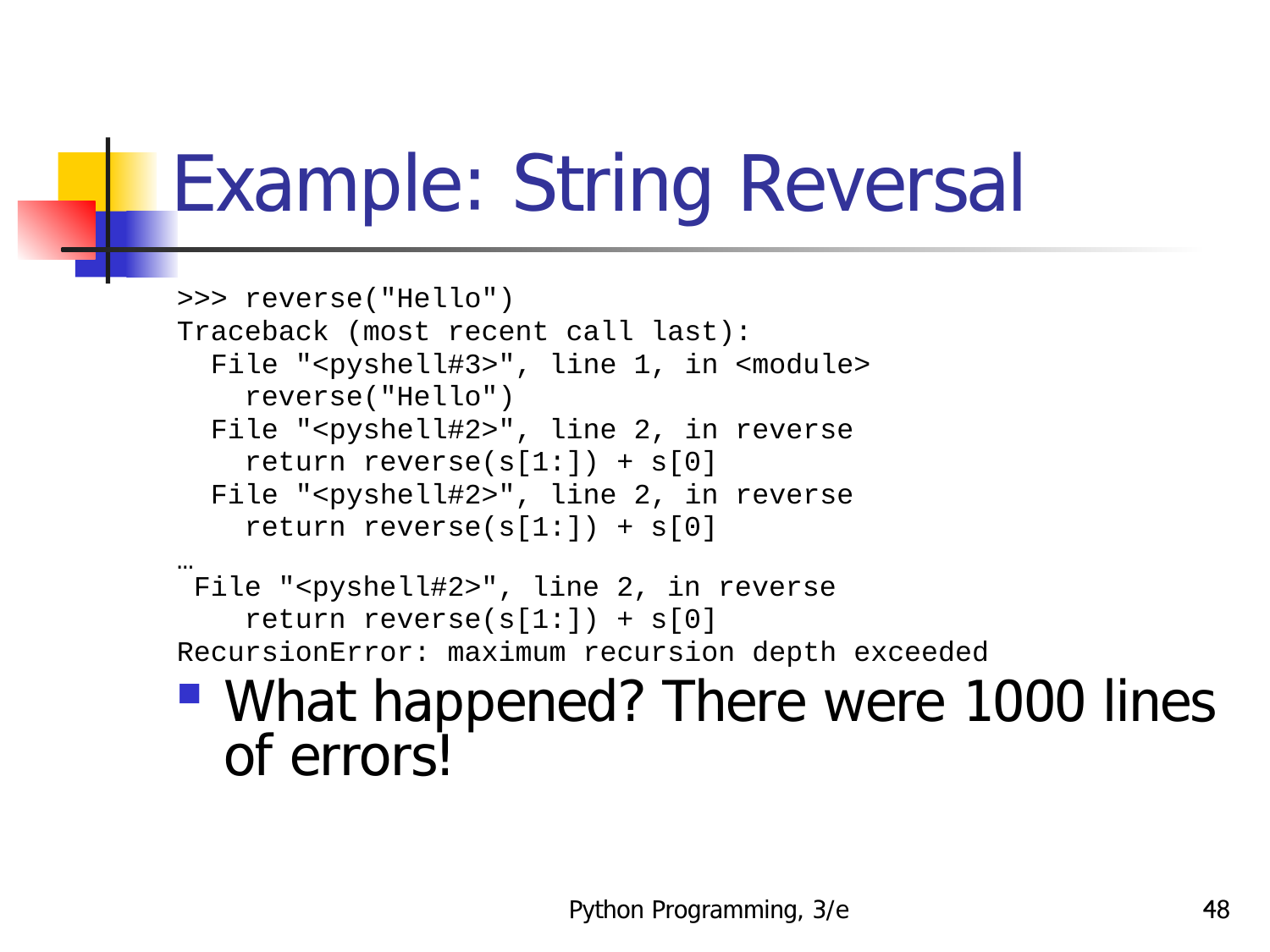

# Example: String Reversal
>>> reverse("Hello")
Traceback (most recent call last):
  File "<pyshell#3>", line 1, in <module>
    reverse("Hello")
  File "<pyshell#2>", line 2, in reverse
    return reverse(s[1:]) + s[0]
  File "<pyshell#2>", line 2, in reverse
    return reverse(s[1:]) + s[0]
…
 File "<pyshell#2>", line 2, in reverse
    return reverse(s[1:]) + s[0]
RecursionError: maximum recursion depth exceeded
What happened? There were 1000 lines of errors!
Python Programming, 3/e
48